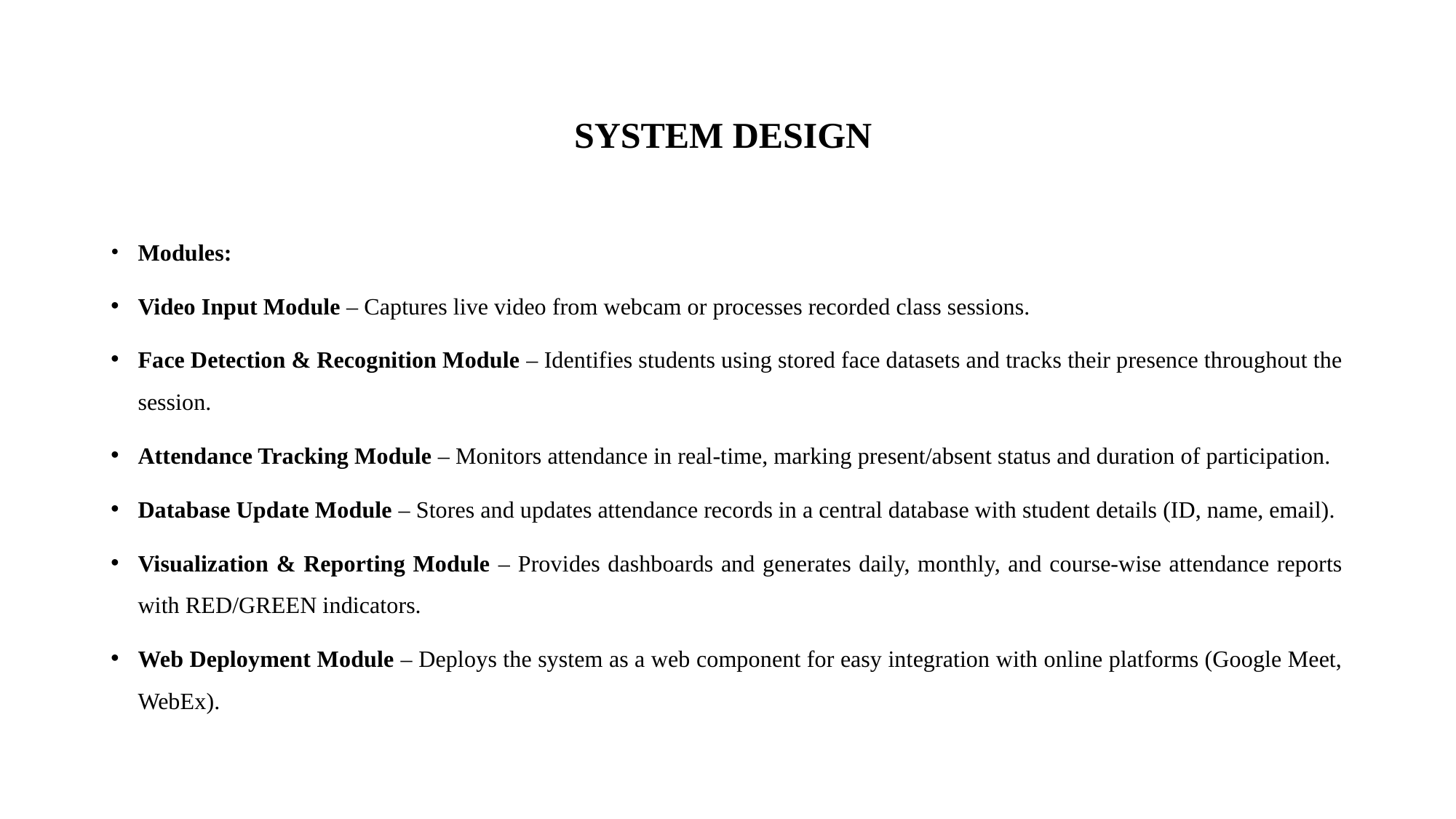

# SYSTEM DESIGN
Modules:
Video Input Module – Captures live video from webcam or processes recorded class sessions.
Face Detection & Recognition Module – Identifies students using stored face datasets and tracks their presence throughout the session.
Attendance Tracking Module – Monitors attendance in real-time, marking present/absent status and duration of participation.
Database Update Module – Stores and updates attendance records in a central database with student details (ID, name, email).
Visualization & Reporting Module – Provides dashboards and generates daily, monthly, and course-wise attendance reports with RED/GREEN indicators.
Web Deployment Module – Deploys the system as a web component for easy integration with online platforms (Google Meet, WebEx).